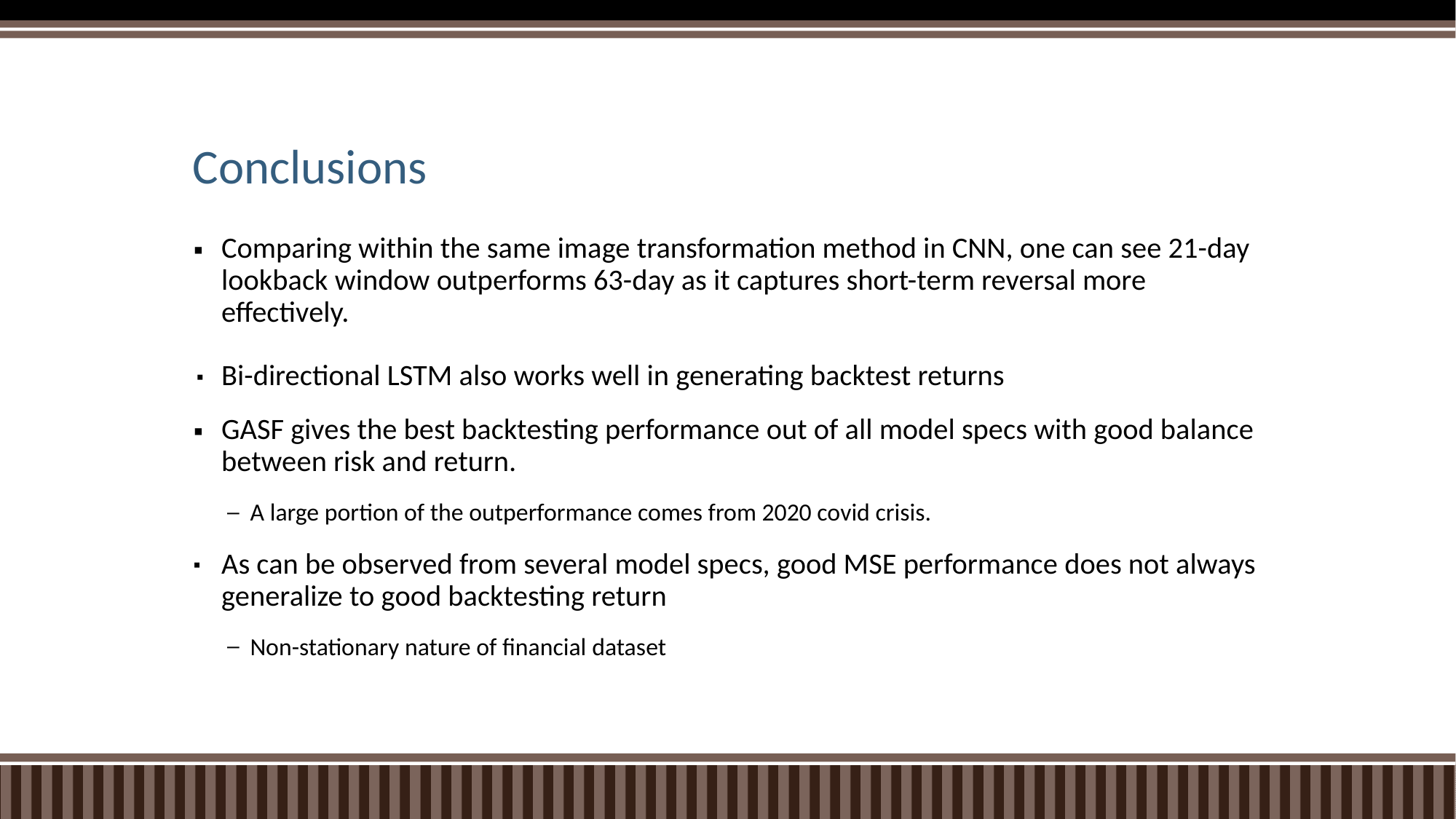

# Conclusions
Comparing within the same image transformation method in CNN, one can see 21-day lookback window outperforms 63-day as it captures short-term reversal more effectively.

Bi-directional LSTM also works well in generating backtest returns
GASF gives the best backtesting performance out of all model specs with good balance between risk and return.
A large portion of the outperformance comes from 2020 covid crisis.
As can be observed from several model specs, good MSE performance does not always generalize to good backtesting return
Non-stationary nature of financial dataset